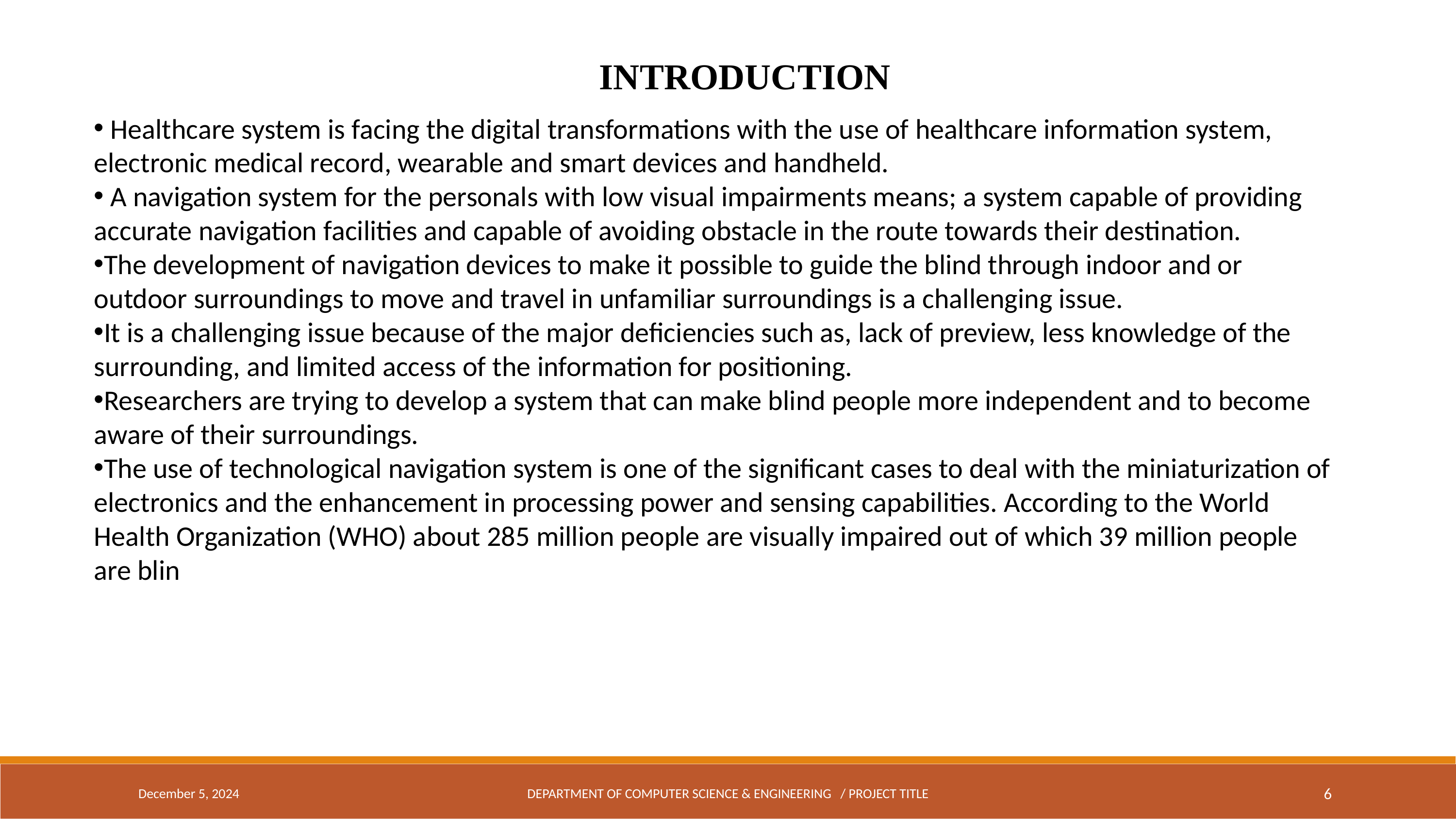

INTRODUCTION
 Healthcare system is facing the digital transformations with the use of healthcare information system, electronic medical record, wearable and smart devices and handheld.
 A navigation system for the personals with low visual impairments means; a system capable of providing accurate navigation facilities and capable of avoiding obstacle in the route towards their destination.
The development of navigation devices to make it possible to guide the blind through indoor and or outdoor surroundings to move and travel in unfamiliar surroundings is a challenging issue.
It is a challenging issue because of the major deficiencies such as, lack of preview, less knowledge of the surrounding, and limited access of the information for positioning.
Researchers are trying to develop a system that can make blind people more independent and to become aware of their surroundings.
The use of technological navigation system is one of the significant cases to deal with the miniaturization of electronics and the enhancement in processing power and sensing capabilities. According to the World Health Organization (WHO) about 285 million people are visually impaired out of which 39 million people are blin

December 5, 2024
DEPARTMENT OF COMPUTER SCIENCE & ENGINEERING   / PROJECT TITLE
6